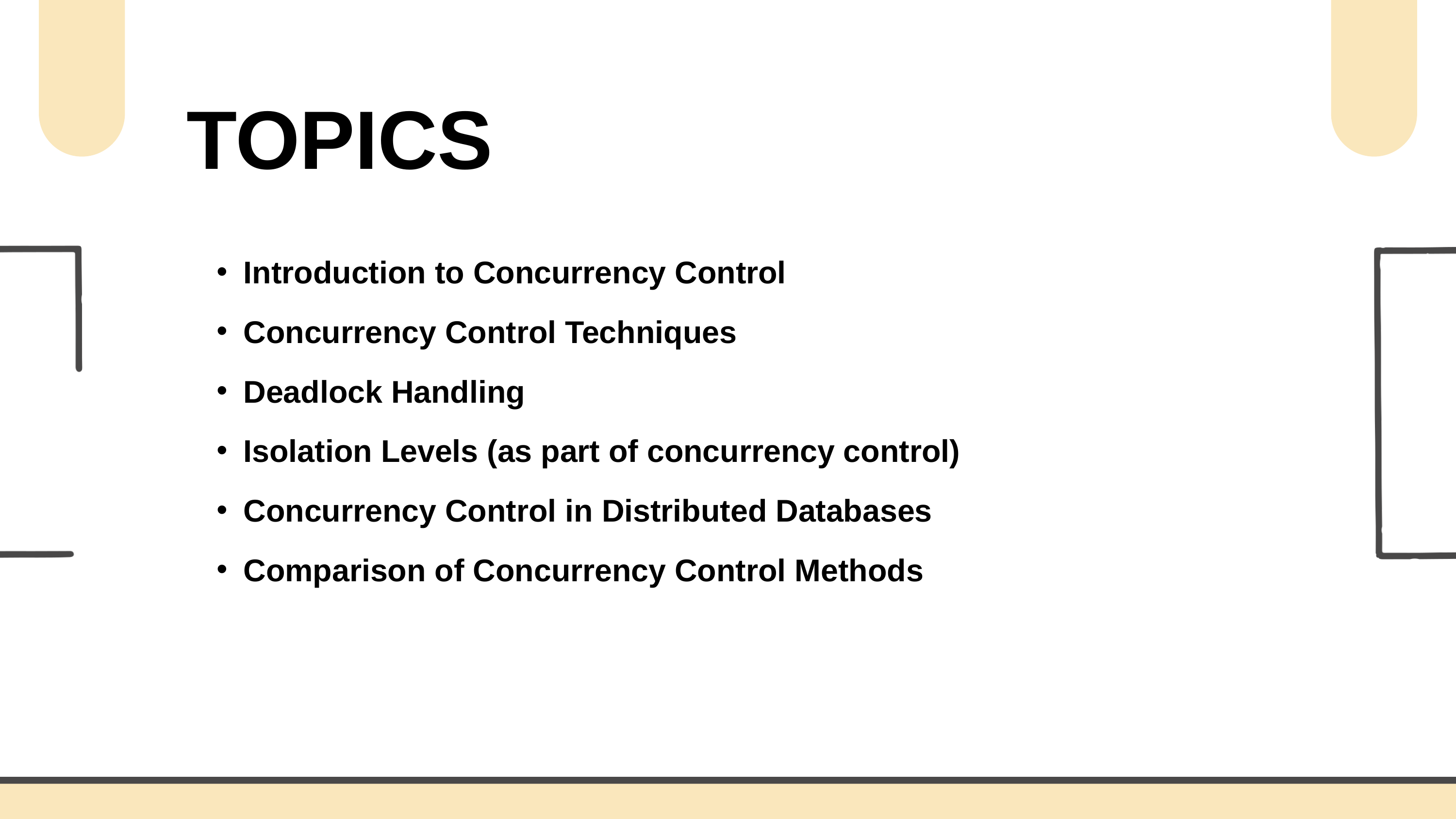

TOPICS
Introduction to Concurrency Control
Concurrency Control Techniques
Deadlock Handling
Isolation Levels (as part of concurrency control)
Concurrency Control in Distributed Databases
Comparison of Concurrency Control Methods